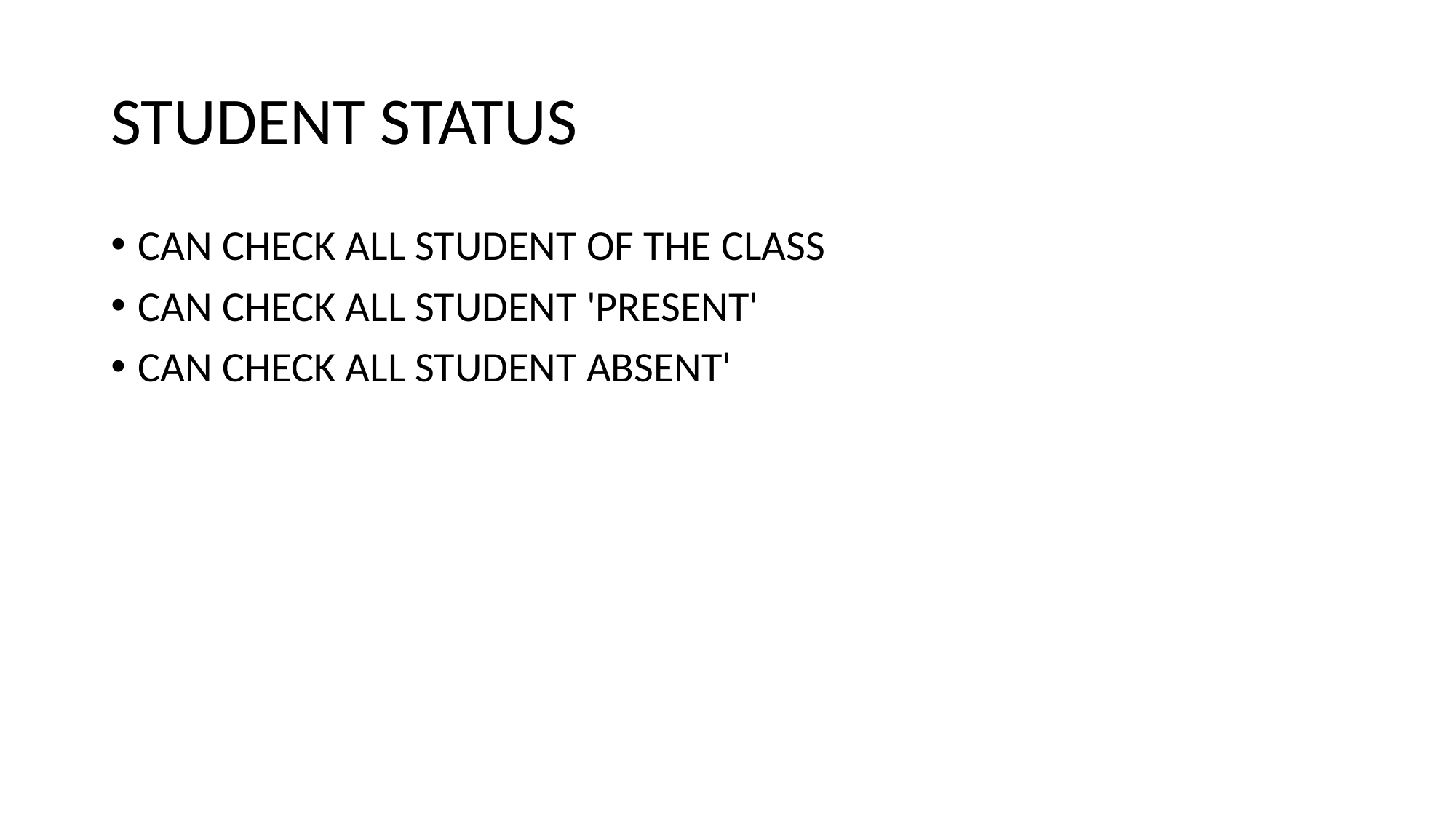

# STUDENT STATUS
CAN CHECK ALL STUDENT OF THE CLASS
CAN CHECK ALL STUDENT 'PRESENT'
CAN CHECK ALL STUDENT ABSENT'